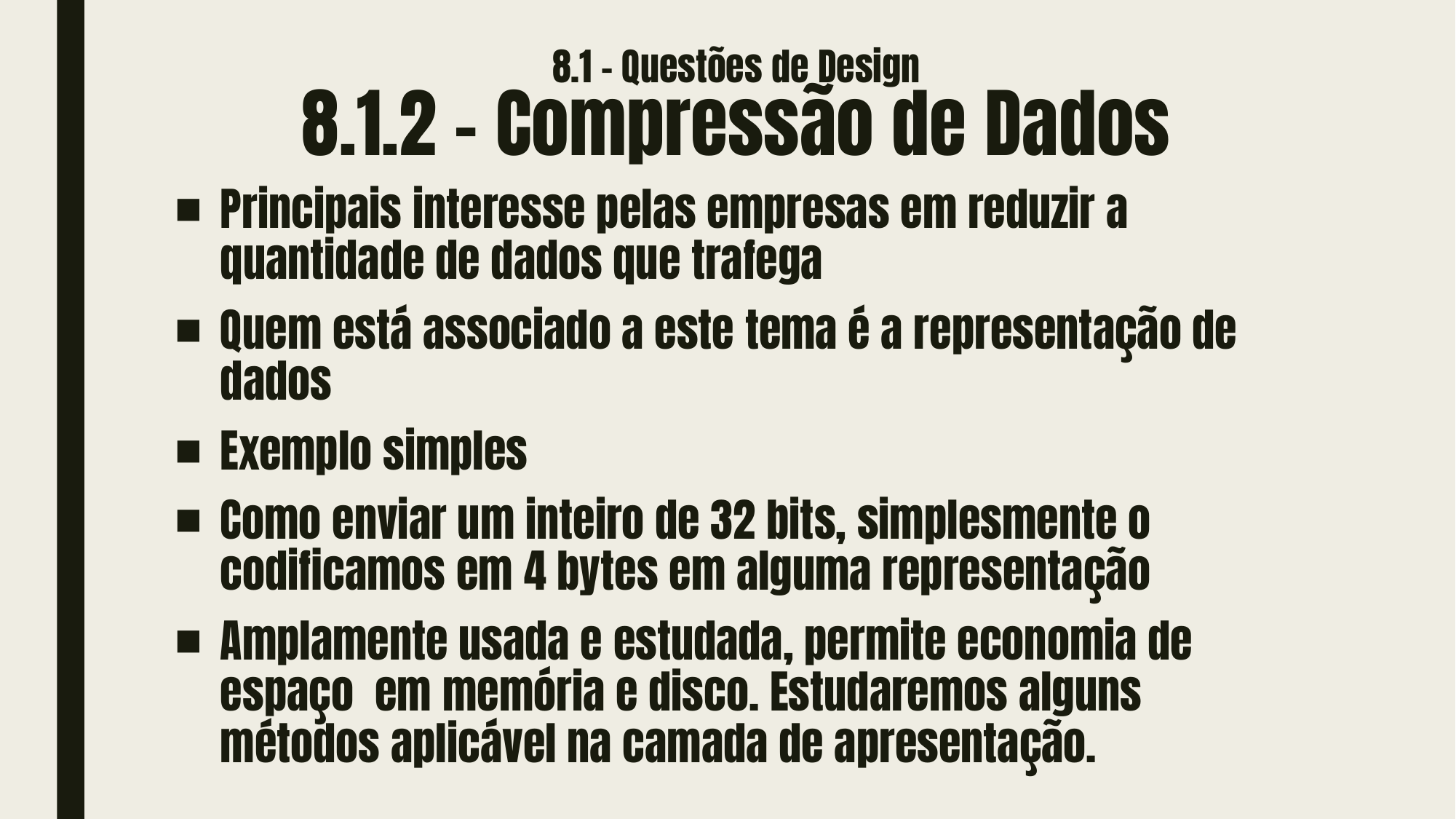

# 8.1 - Questões de Design 8.1.2 - Compressão de Dados
Principais interesse pelas empresas em reduzir a quantidade de dados que trafega
Quem está associado a este tema é a representação de dados
Exemplo simples
Como enviar um inteiro de 32 bits, simplesmente o codificamos em 4 bytes em alguma representação
Amplamente usada e estudada, permite economia de espaço  em memória e disco. Estudaremos alguns métodos aplicável na camada de apresentação.